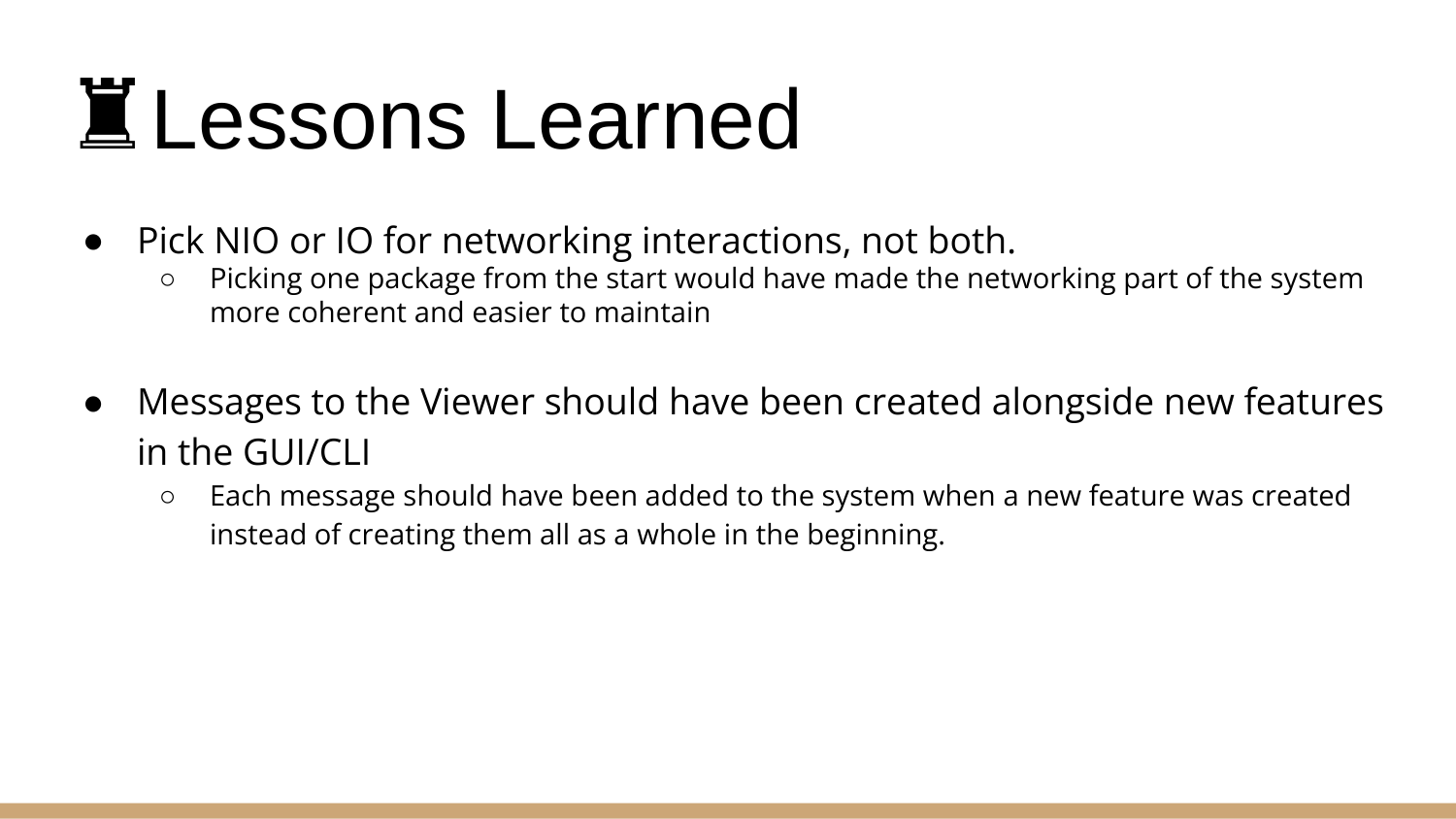

# ♜Lessons Learned
Pick NIO or IO for networking interactions, not both.
Picking one package from the start would have made the networking part of the system more coherent and easier to maintain

Messages to the Viewer should have been created alongside new features in the GUI/CLI
Each message should have been added to the system when a new feature was created instead of creating them all as a whole in the beginning.